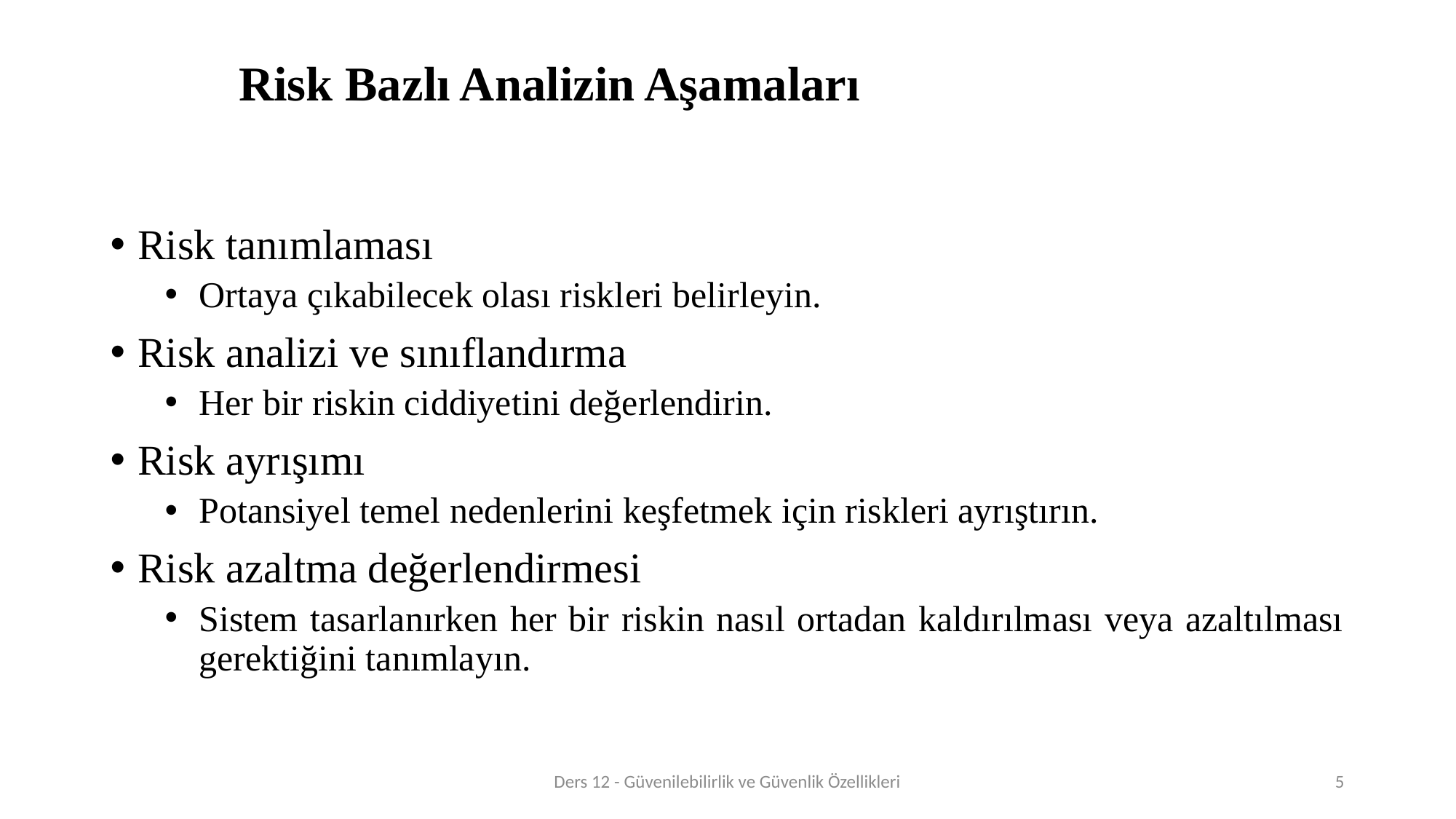

# Risk Bazlı Analizin Aşamaları
Risk tanımlaması
Ortaya çıkabilecek olası riskleri belirleyin.
Risk analizi ve sınıflandırma
Her bir riskin ciddiyetini değerlendirin.
Risk ayrışımı
Potansiyel temel nedenlerini keşfetmek için riskleri ayrıştırın.
Risk azaltma değerlendirmesi
Sistem tasarlanırken her bir riskin nasıl ortadan kaldırılması veya azaltılması gerektiğini tanımlayın.
Ders 12 - Güvenilebilirlik ve Güvenlik Özellikleri
5